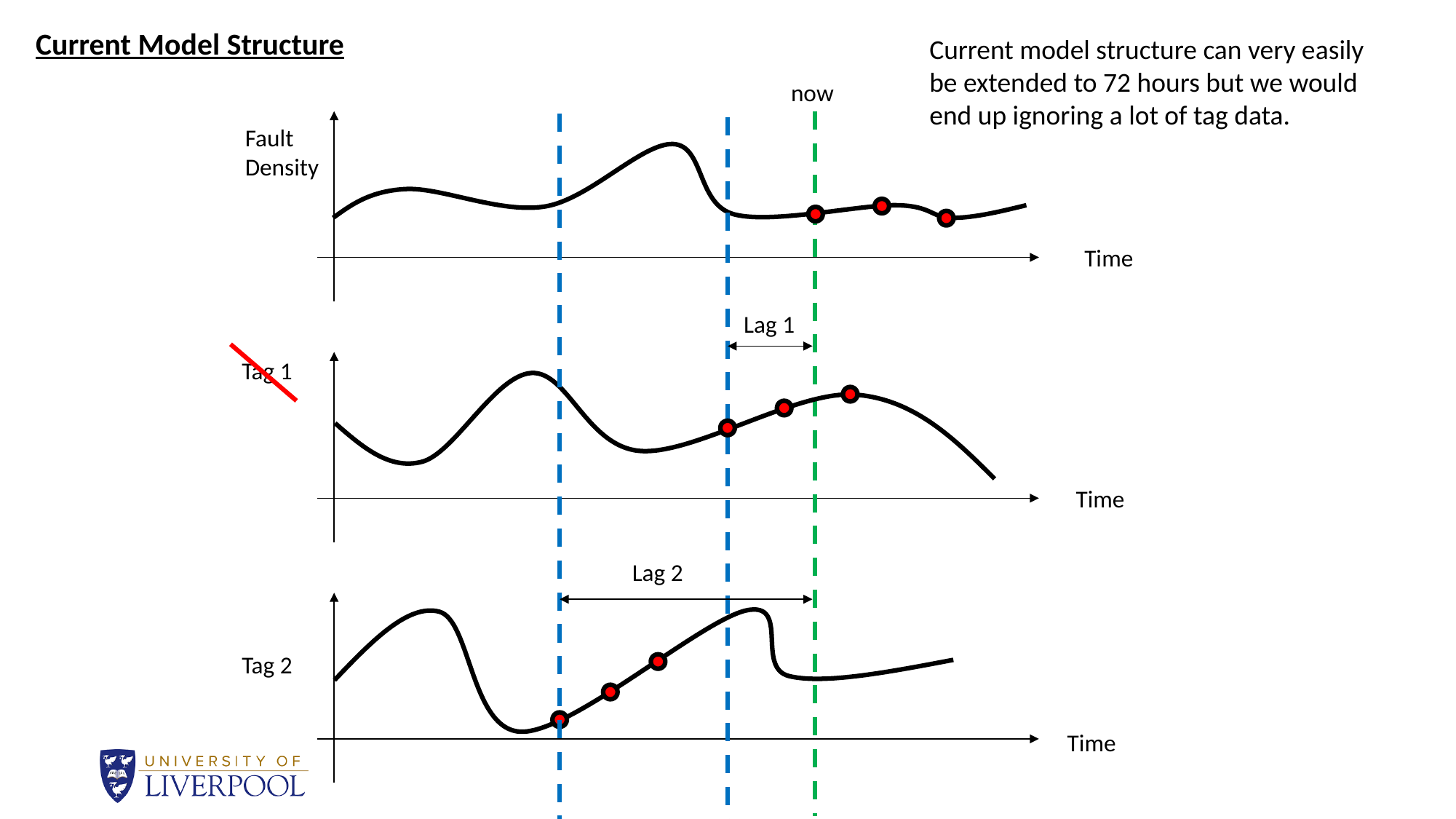

Current Model Structure
Current model structure can very easily be extended to 72 hours but we would end up ignoring a lot of tag data.
now
Fault
Density

Time
Lag 1
Tag 1

Time
Lag 2

Tag 2

Time